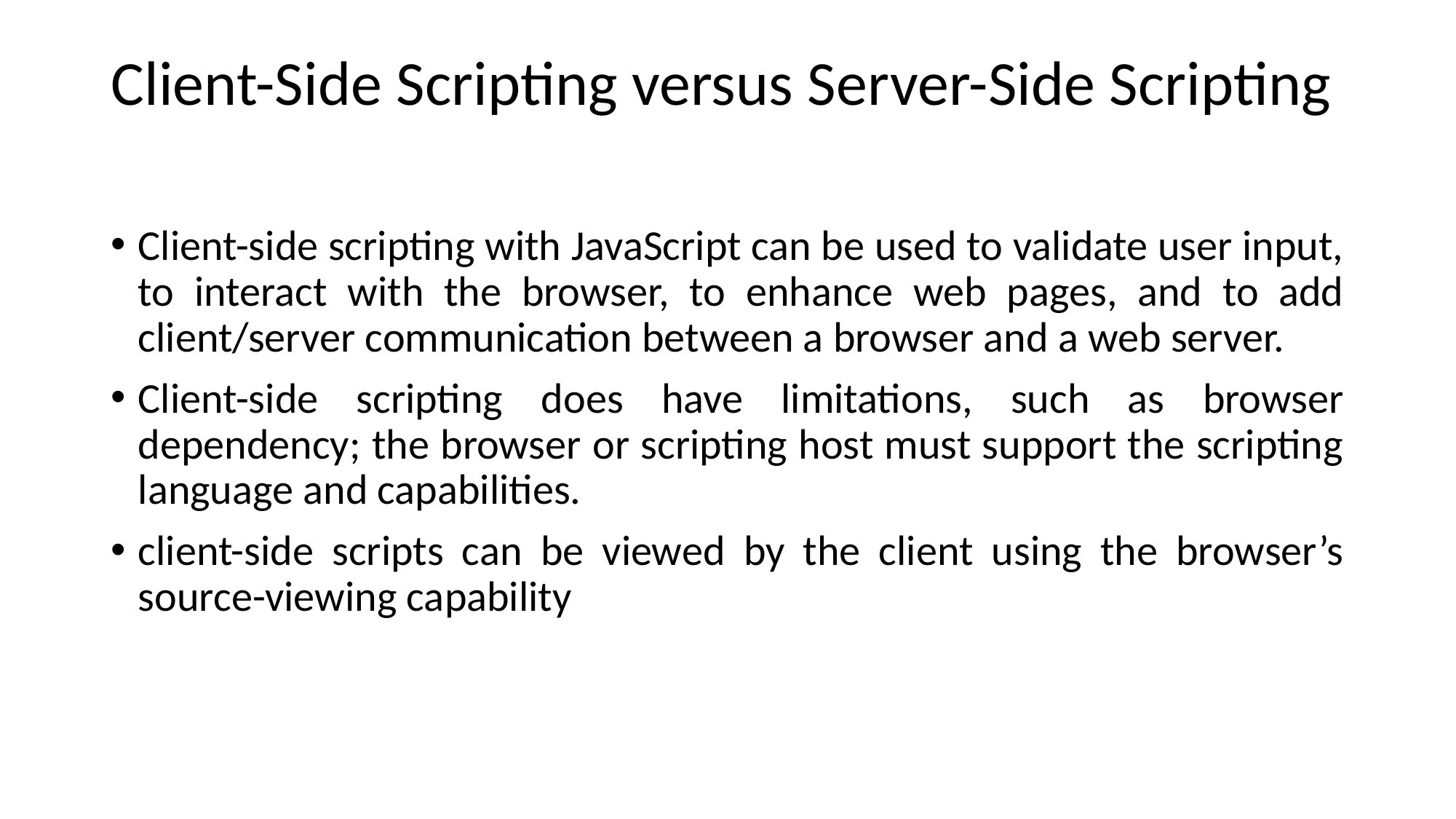

# Client-Side Scripting versus Server-Side Scripting
Client-side scripting with JavaScript can be used to validate user input, to interact with the browser, to enhance web pages, and to add client/server communication between a browser and a web server.
Client-side scripting does have limitations, such as browser dependency; the browser or scripting host must support the scripting language and capabilities.
client-side scripts can be viewed by the client using the browser’s source-viewing capability